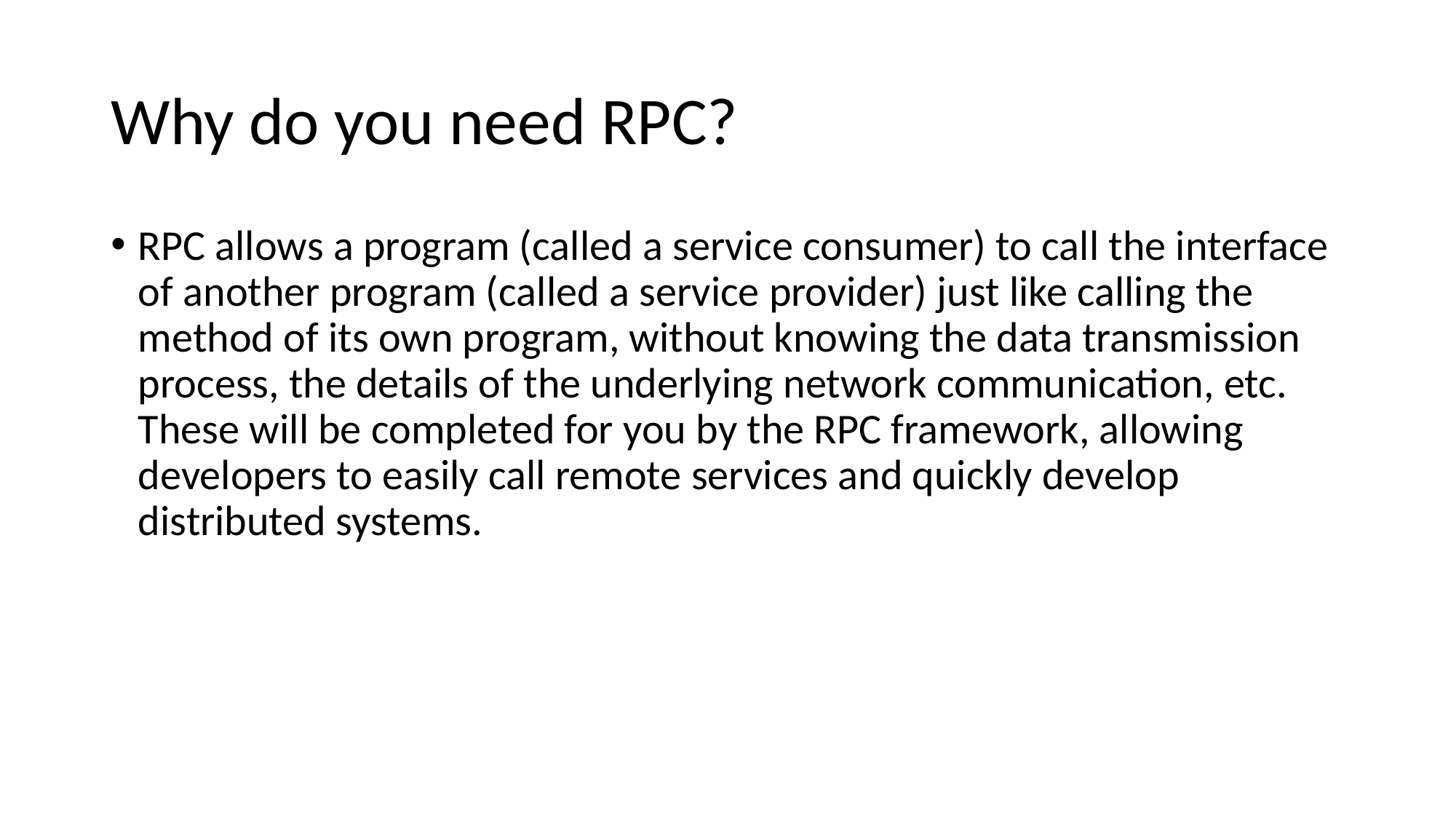

# Why do you need RPC?
RPC allows a program (called a service consumer) to call the interface of another program (called a service provider) just like calling the method of its own program, without knowing the data transmission process, the details of the underlying network communication, etc. These will be completed for you by the RPC framework, allowing developers to easily call remote services and quickly develop distributed systems.